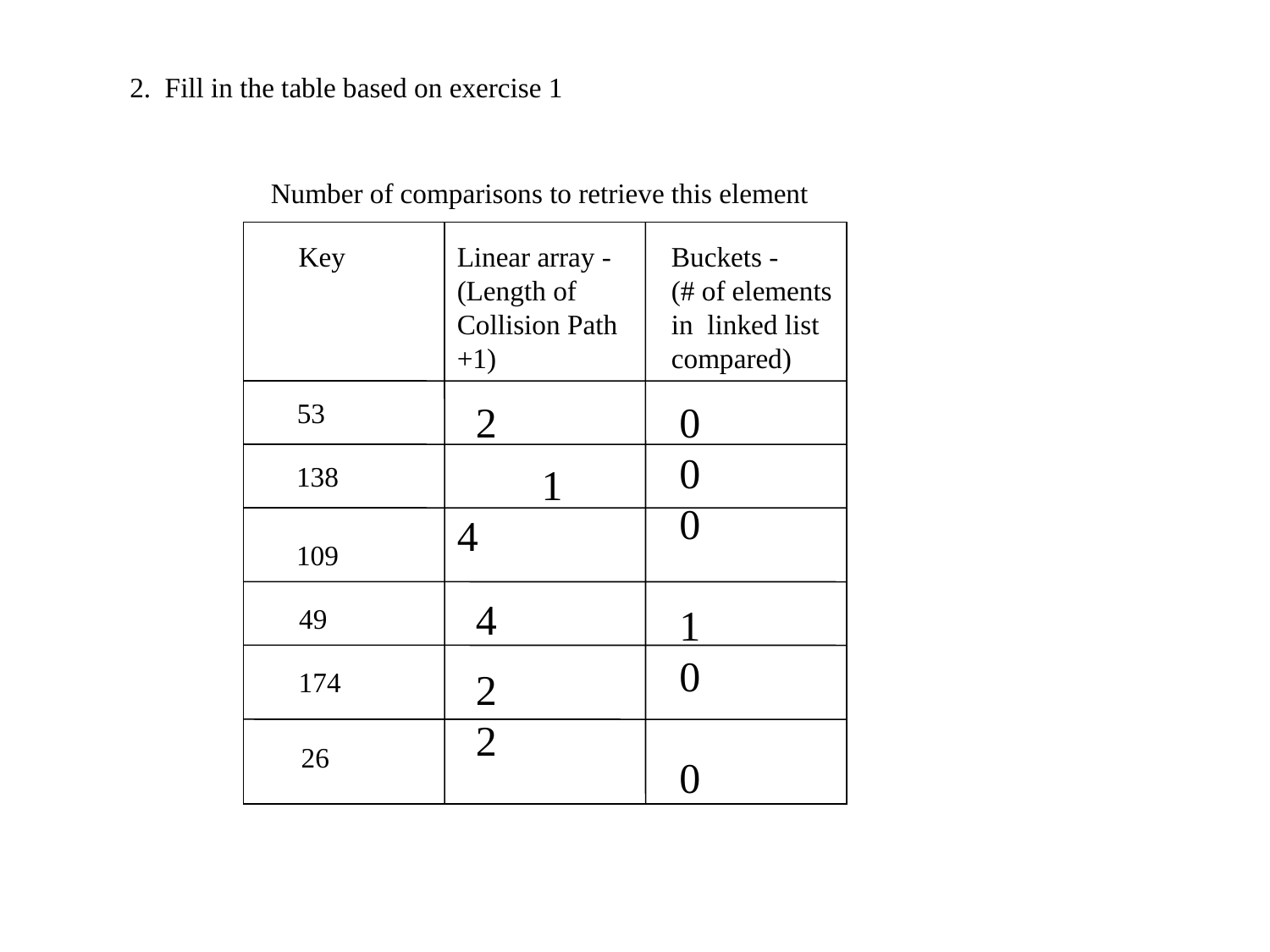

2.  Fill in the table based on exercise 1
Number of comparisons to retrieve this element

Key
Linear array -
(Length of
Collision Path +1)
Buckets -
(# of elements
in  linked list
compared)

2
0
0
0

1
0

0

        1
4
138

109

4
49

2
2
174

26